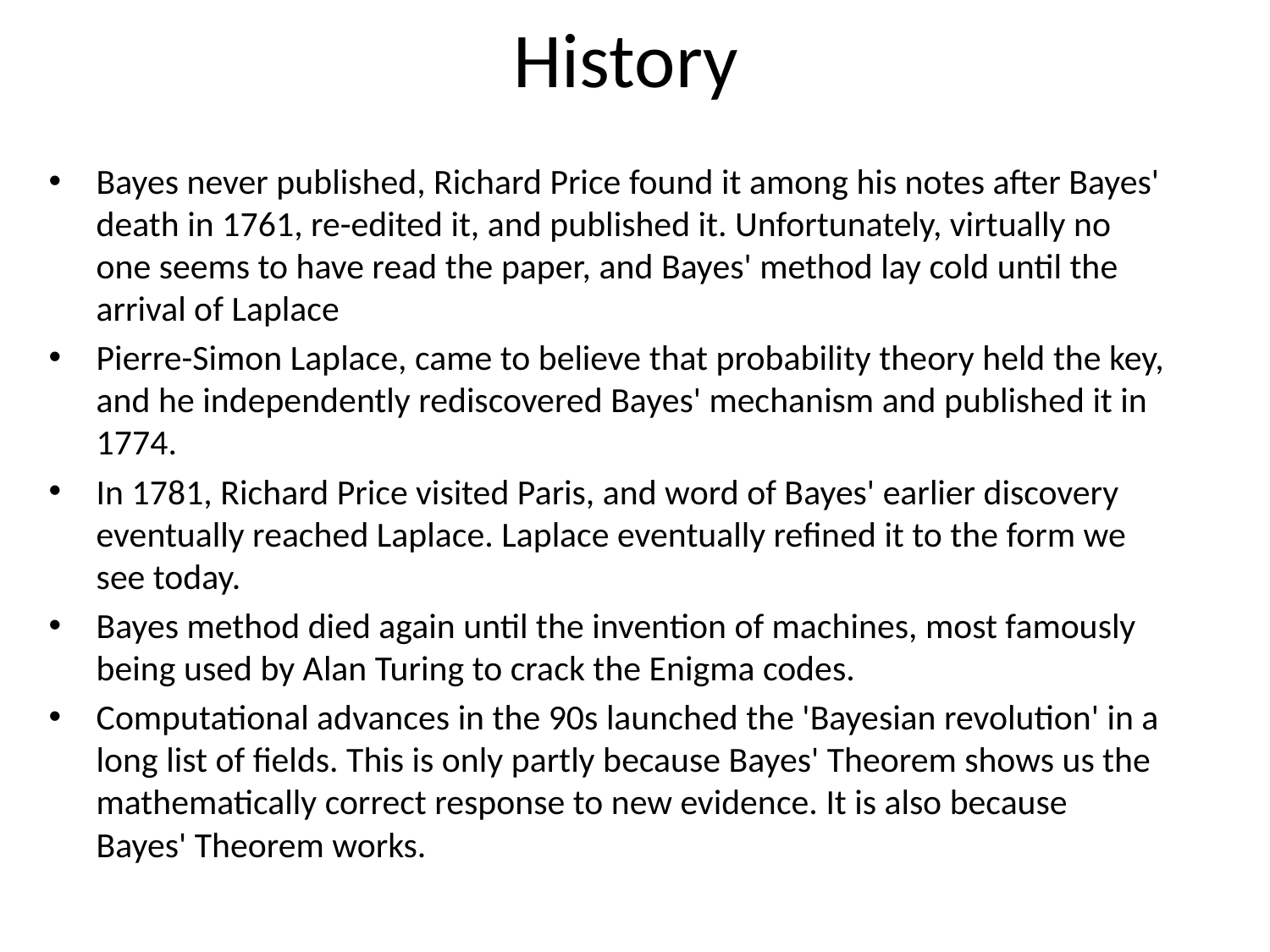

# History

Bayes never published, Richard Price found it among his notes after Bayes' death in 1761, re-edited it, and published it. Unfortunately, virtually no one seems to have read the paper, and Bayes' method lay cold until the arrival of Laplace
Pierre-Simon Laplace, came to believe that probability theory held the key, and he independently rediscovered Bayes' mechanism and published it in 1774.
In 1781, Richard Price visited Paris, and word of Bayes' earlier discovery eventually reached Laplace. Laplace eventually refined it to the form we see today.
Bayes method died again until the invention of machines, most famously being used by Alan Turing to crack the Enigma codes.
Computational advances in the 90s launched the 'Bayesian revolution' in a long list of fields. This is only partly because Bayes' Theorem shows us the mathematically correct response to new evidence. It is also because Bayes' Theorem works.